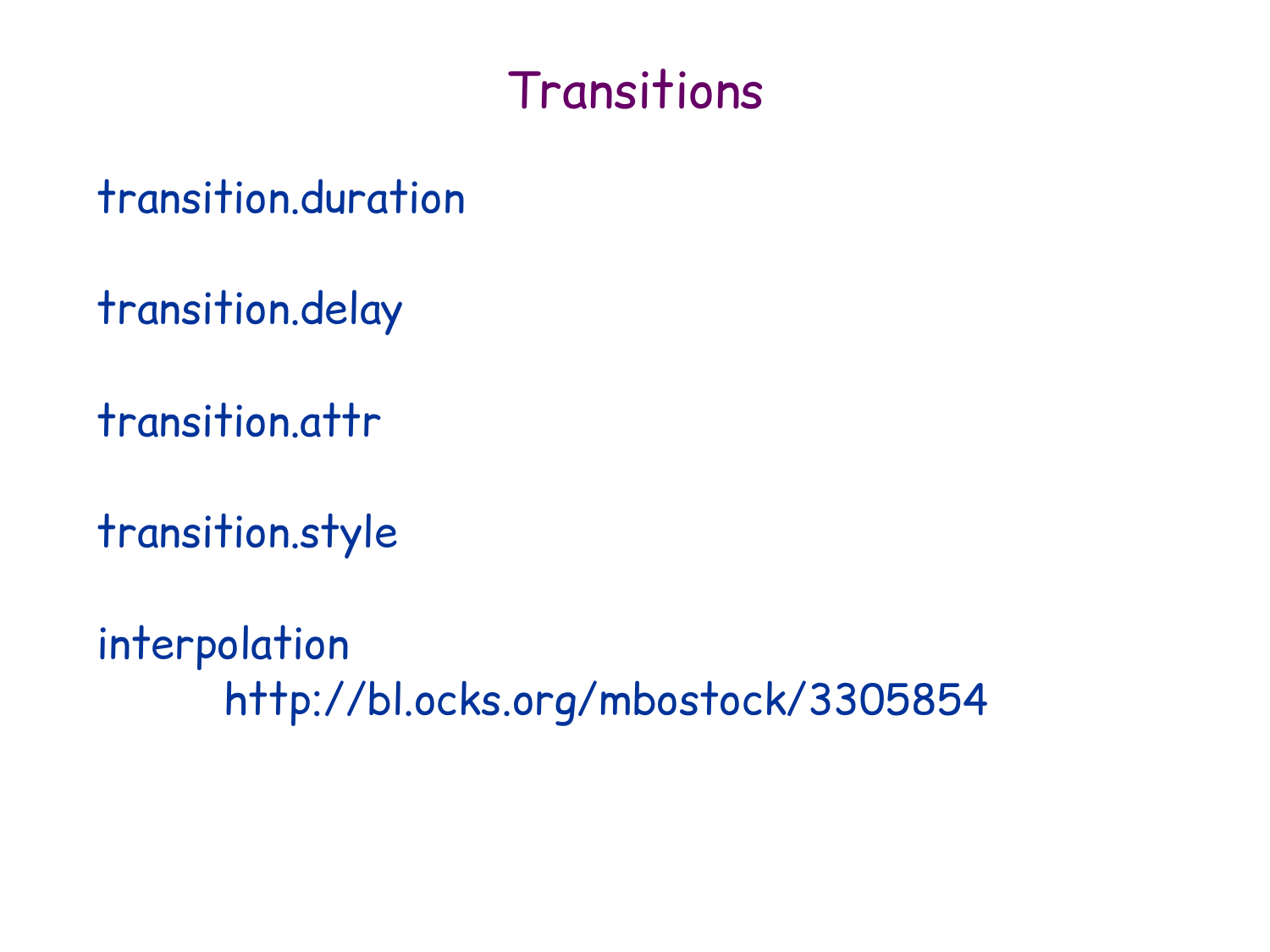

# Transitions
transition.duration

transition.delay

transition.attr

transition.style

interpolation
	http://bl.ocks.org/mbostock/3305854